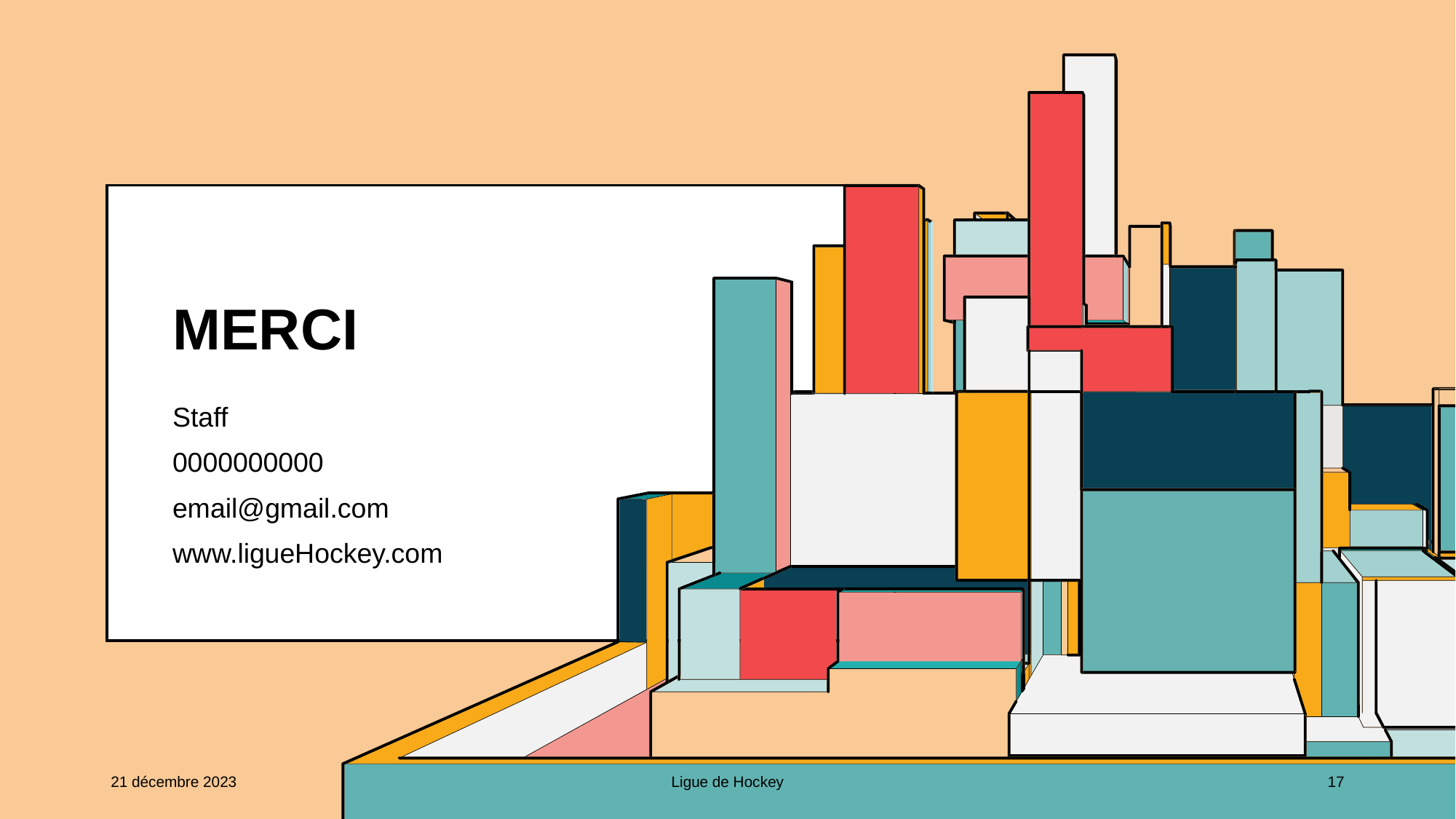

# MERCI
Staff​
0000000000
email@gmail.com
www.ligueHockey.com
21 décembre 2023
Ligue de Hockey
17